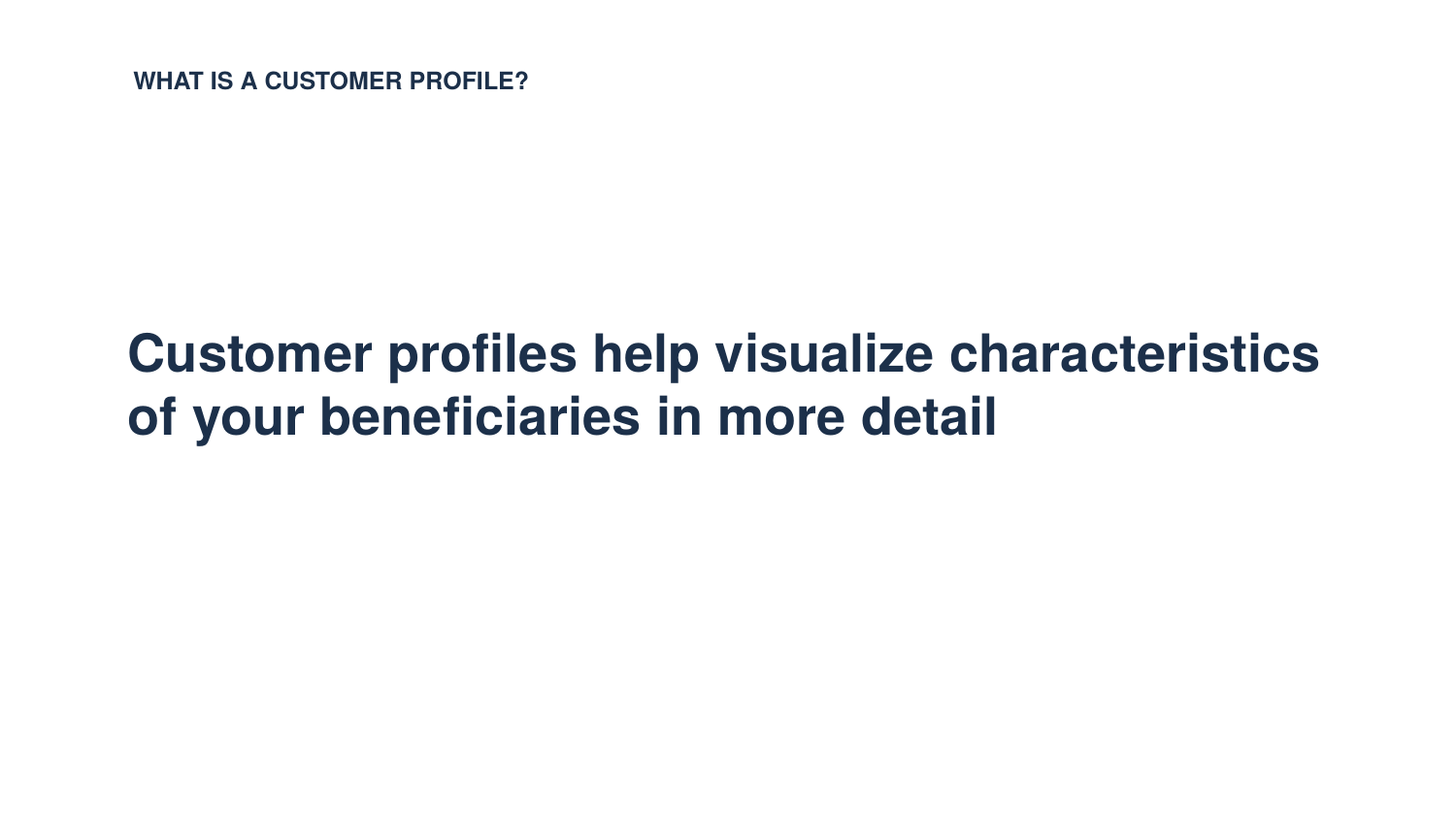

WHAT IS A CUSTOMER PROFILE?
# Customer profiles help visualize characteristics of your beneficiaries in more detail